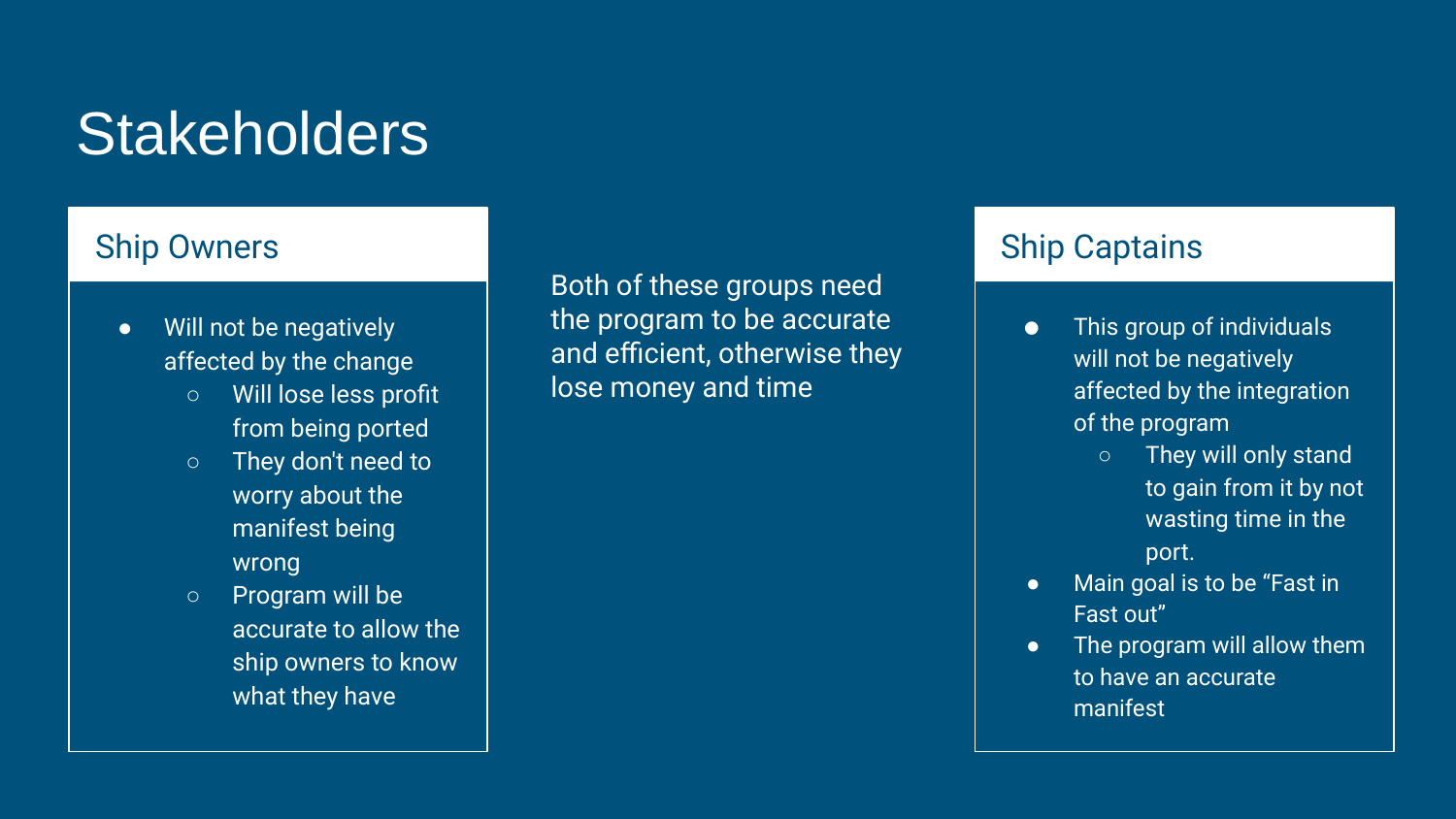

# Stakeholders

Ship Owners

Ship Captains
Both of these groups need the program to be accurate and efficient, otherwise they lose money and time
Will not be negatively affected by the change
Will lose less profit from being ported
They don't need to worry about the manifest being wrong
Program will be accurate to allow the ship owners to know what they have
This group of individuals will not be negatively affected by the integration of the program
They will only stand to gain from it by not wasting time in the port.
Main goal is to be “Fast in Fast out”
The program will allow them to have an accurate manifest